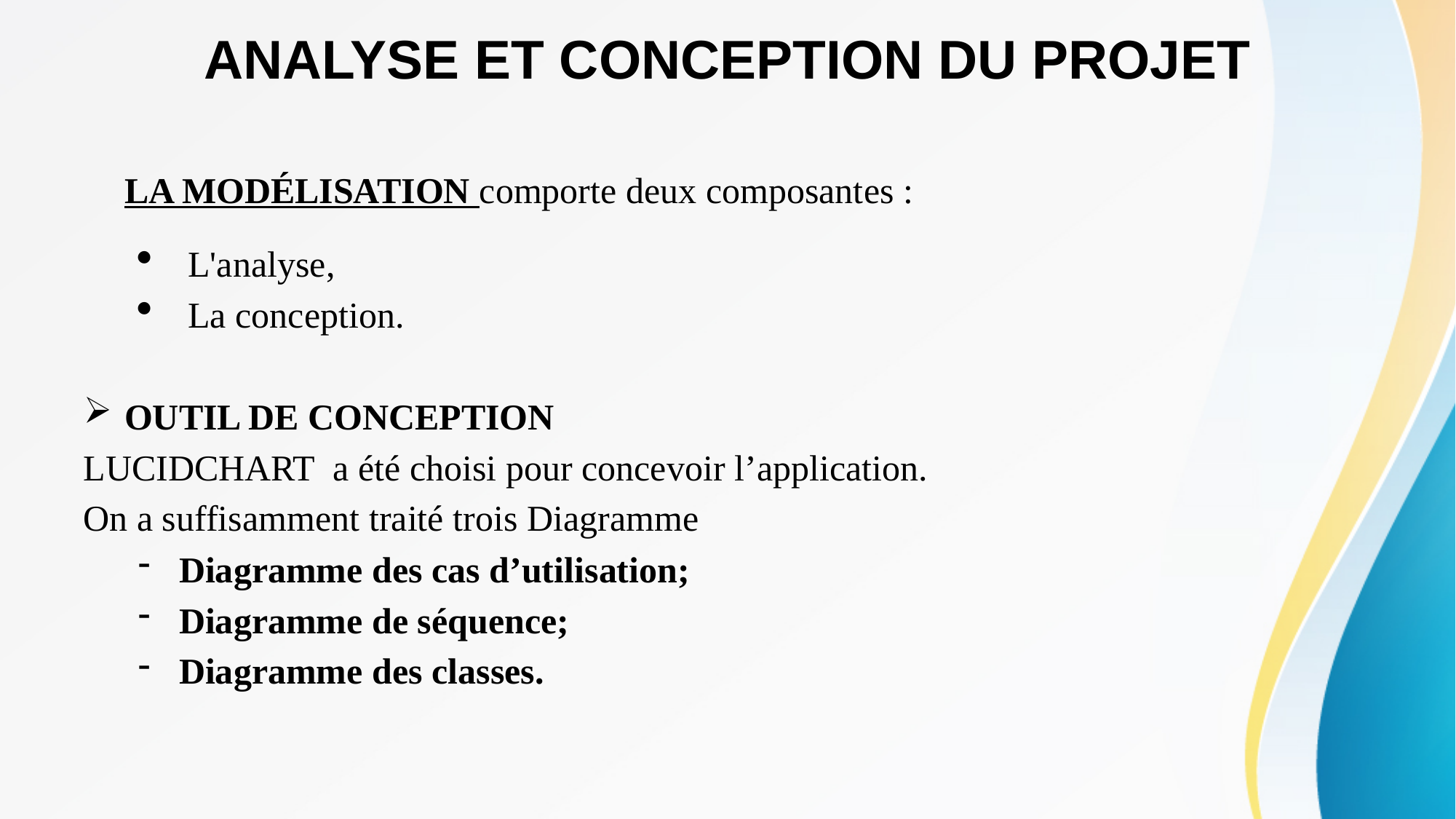

# ANALYSE ET CONCEPTION DU PROJET
LA MODÉLISATION comporte deux composantes :
 L'analyse,
 La conception.

OUTIL DE CONCEPTION
LUCIDCHART  a été choisi pour concevoir l’application.
On a suffisamment traité trois Diagramme
Diagramme des cas d’utilisation;
Diagramme de séquence;
Diagramme des classes.